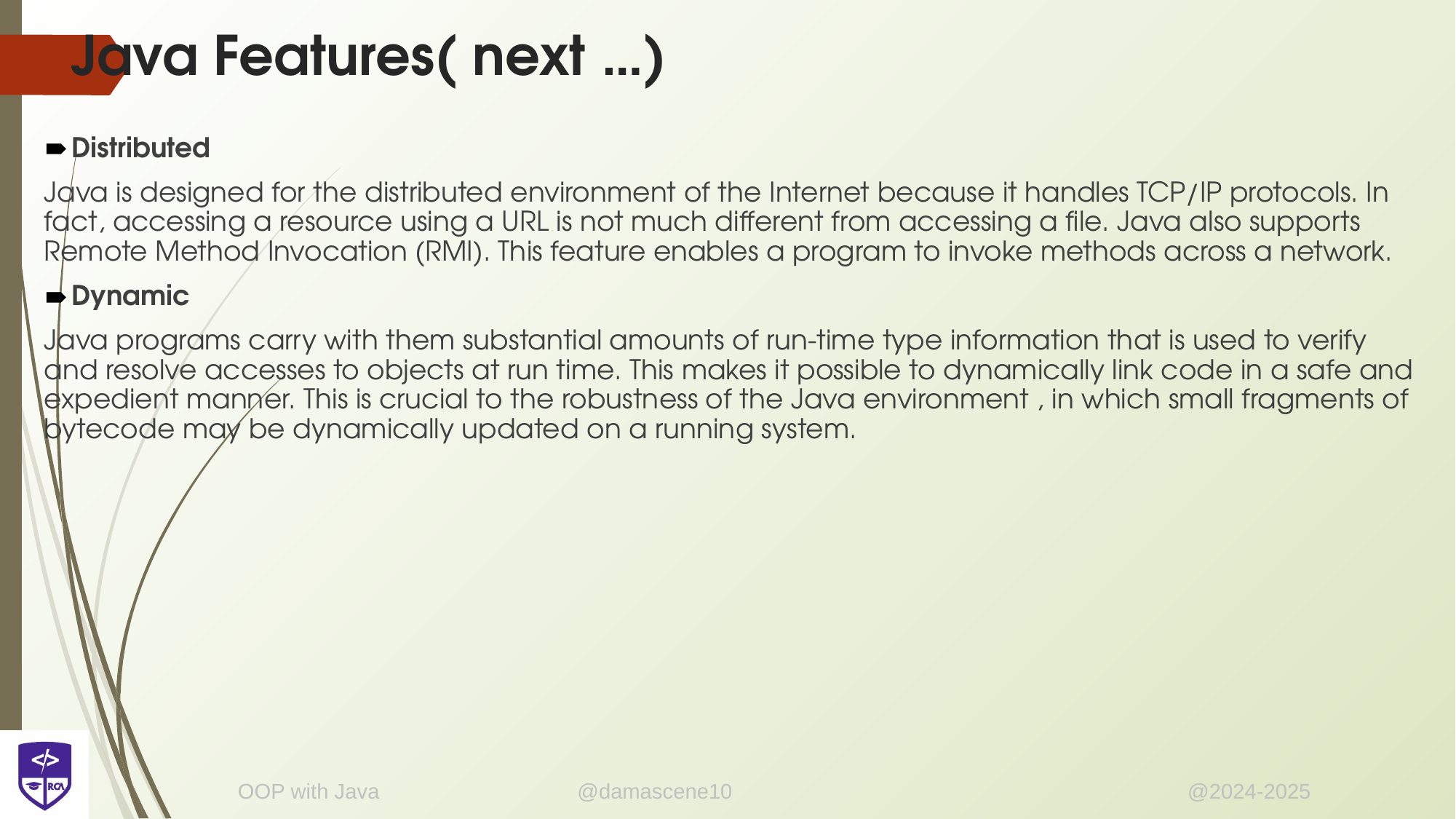

# Java Features( next …)
Distributed
Java is designed for the distributed environment of the Internet because it handles TCP/IP protocols. In fact, accessing a resource using a URL is not much different from accessing a file. Java also supports Remote Method Invocation (RMI). This feature enables a program to invoke methods across a network.
Dynamic
Java programs carry with them substantial amounts of run-time type information that is used to verify and resolve accesses to objects at run time. This makes it possible to dynamically link code in a safe and expedient manner. This is crucial to the robustness of the Java environment , in which small fragments of bytecode may be dynamically updated on a running system.